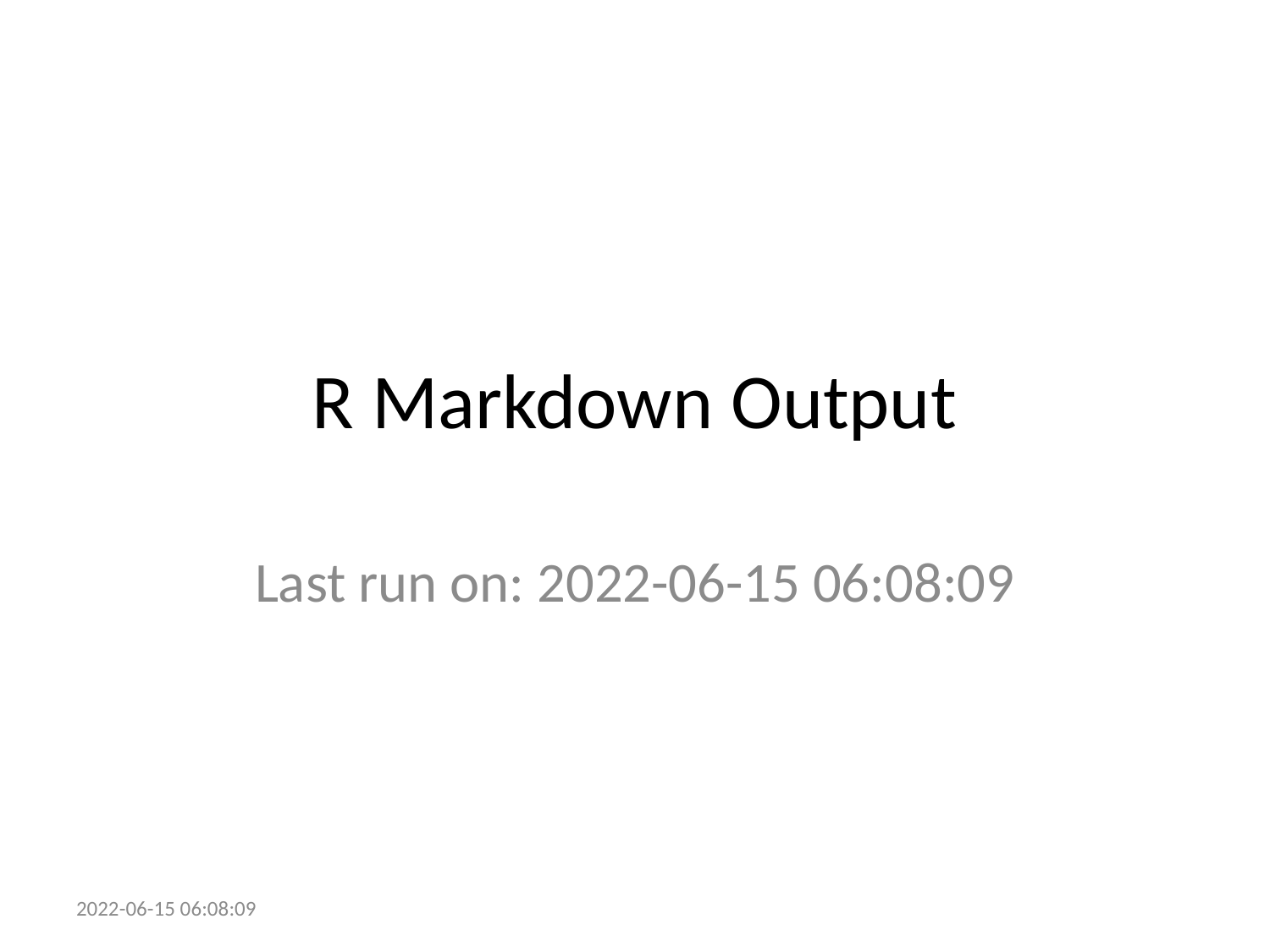

# R Markdown Output
Last run on: 2022-06-15 06:08:09
2022-06-15 06:08:09